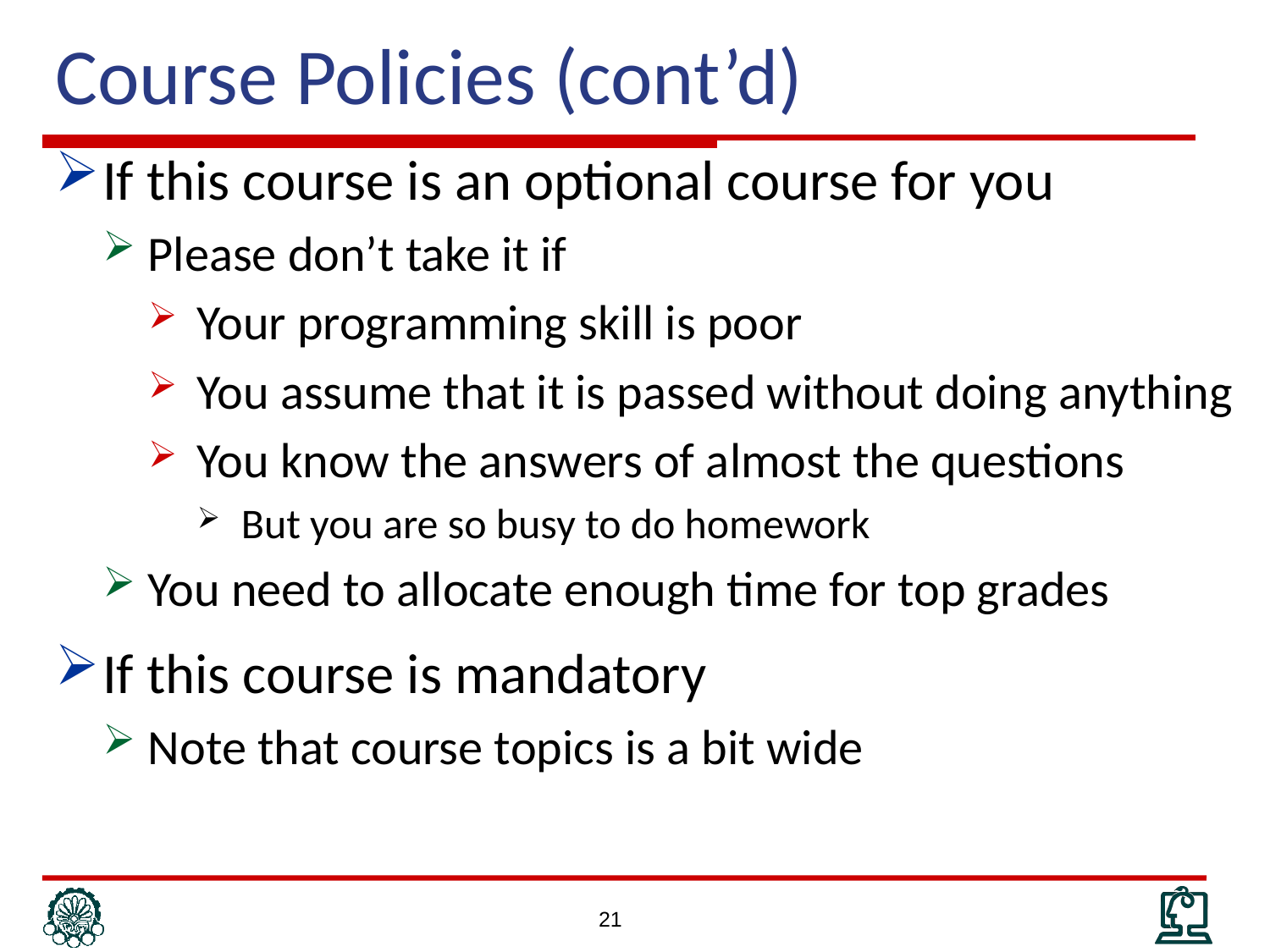

# Course Policies (cont’d)
If this course is an optional course for you
Please don’t take it if
Your programming skill is poor
You assume that it is passed without doing anything
You know the answers of almost the questions
But you are so busy to do homework
You need to allocate enough time for top grades
If this course is mandatory
Note that course topics is a bit wide

21